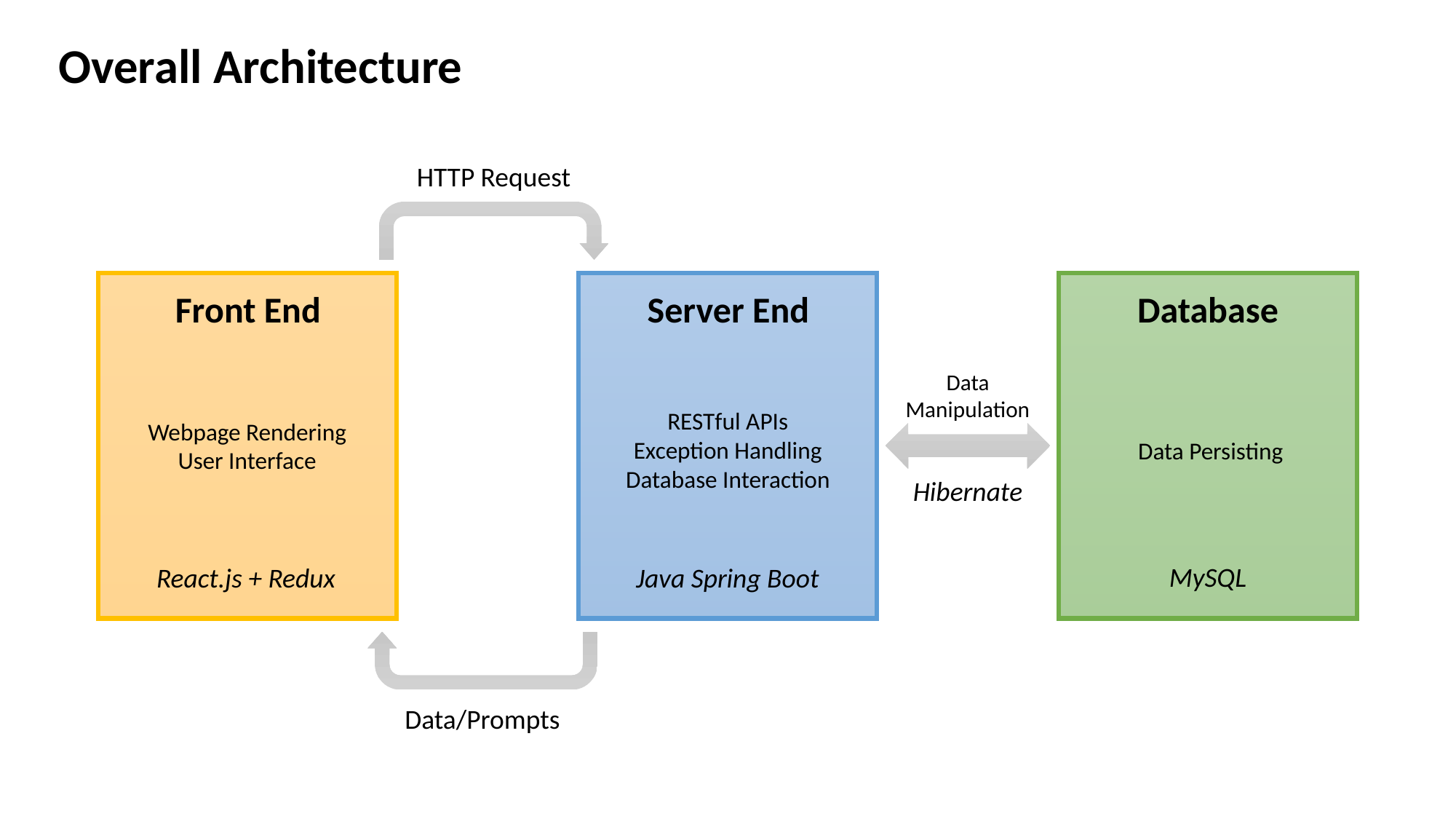

Overall Architecture
HTTP Request

Front End
Server End
Database
Data
Manipulation
RESTful APIs
Exception Handling
Database Interaction
Webpage Rendering
User Interface

Data Persisting
Hibernate
MySQL
React.js + Redux
Java Spring Boot

Data/Prompts